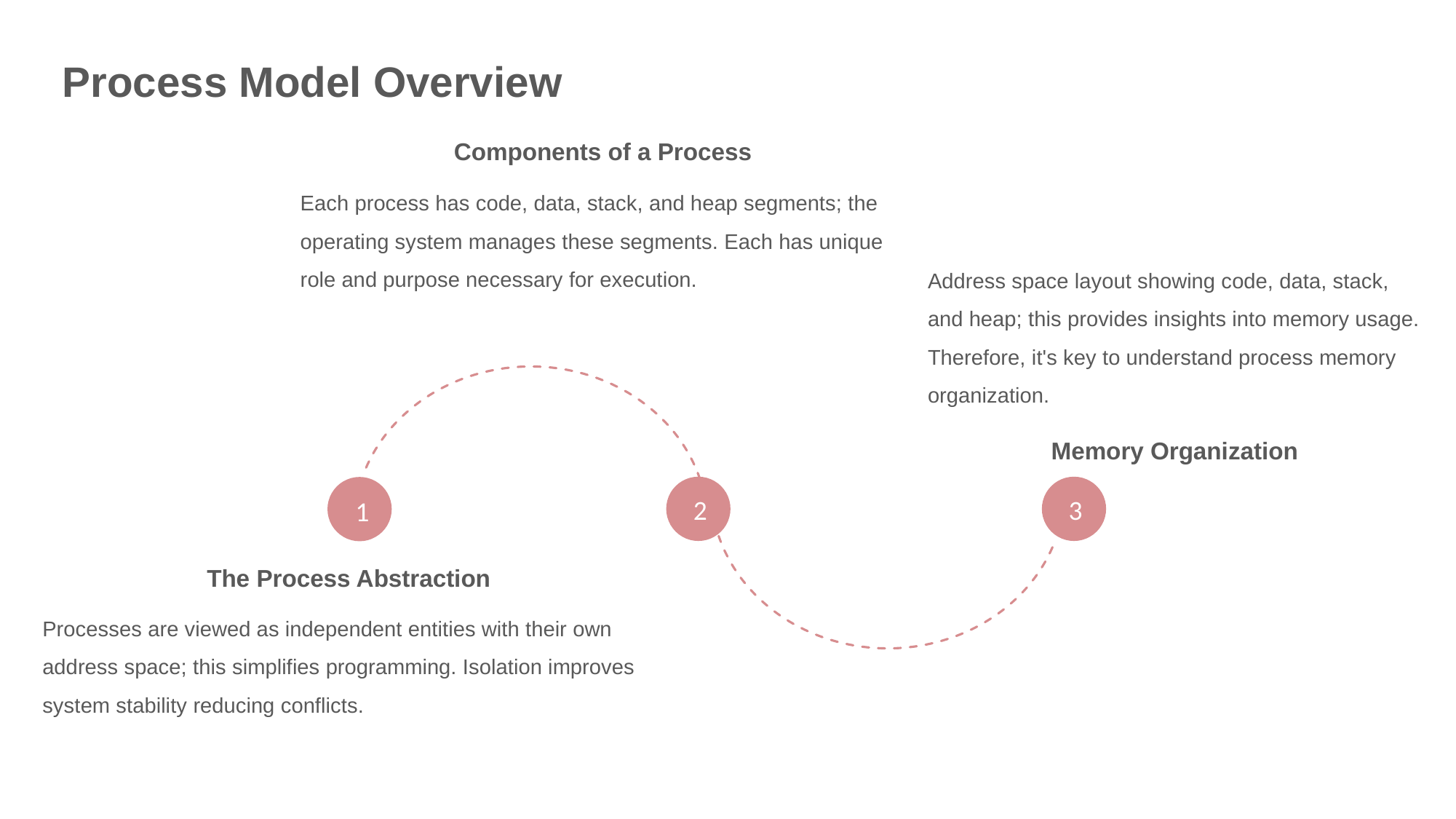

Process Model Overview
Components of a Process
Each process has code, data, stack, and heap segments; the operating system manages these segments. Each has unique role and purpose necessary for execution.
Address space layout showing code, data, stack, and heap; this provides insights into memory usage. Therefore, it's key to understand process memory organization.

Memory Organization

3

2

1
2
The Process Abstraction
Processes are viewed as independent entities with their own address space; this simplifies programming. Isolation improves system stability reducing conflicts.